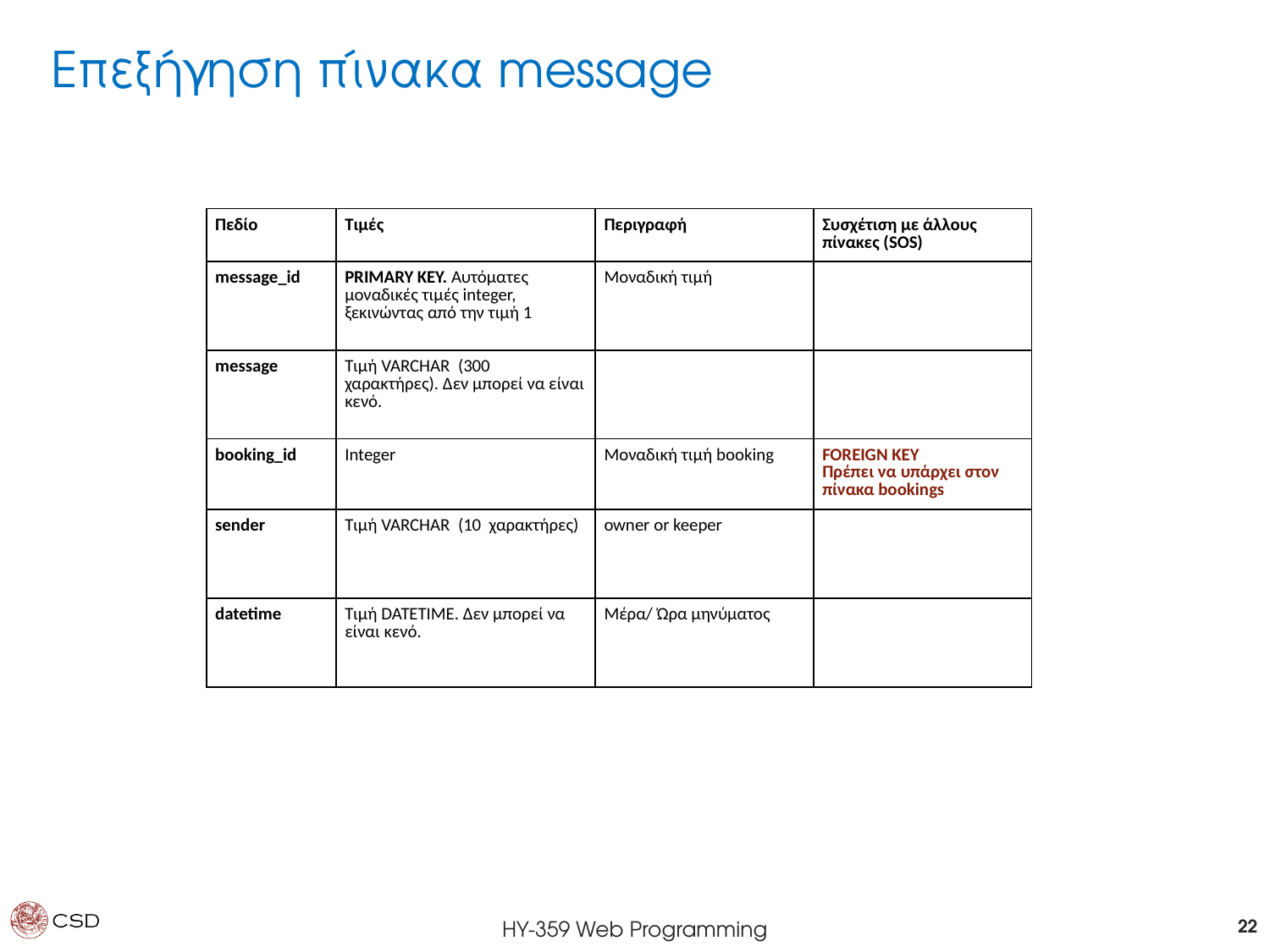

Επεξήγηση πίνακα message
| Πεδίο | Τιμές | Περιγραφή | Συσχέτιση με άλλους πίνακες (SOS) |
| --- | --- | --- | --- |
| message\_id | PRIMARY KEY. Αυτόματες μοναδικές τιμές integer, ξεκινώντας από την τιμή 1 | Μοναδική τιμή |  |
| message | Τιμή VARCHAR  (300 χαρακτήρες). Δεν μπορεί να είναι κενό. |  |  |
| booking\_id | Integer | Μοναδική τιμή booking | FOREIGN KEY Πρέπει να υπάρχει στον πίνακα bookings |
| sender | Τιμή VARCHAR  (10  χαρακτήρες) | owner or keeper |  |
| datetime | Τιμή DATETIME. Δεν μπορεί να είναι κενό. | Μέρα/ Ώρα μηνύματος |  |

22